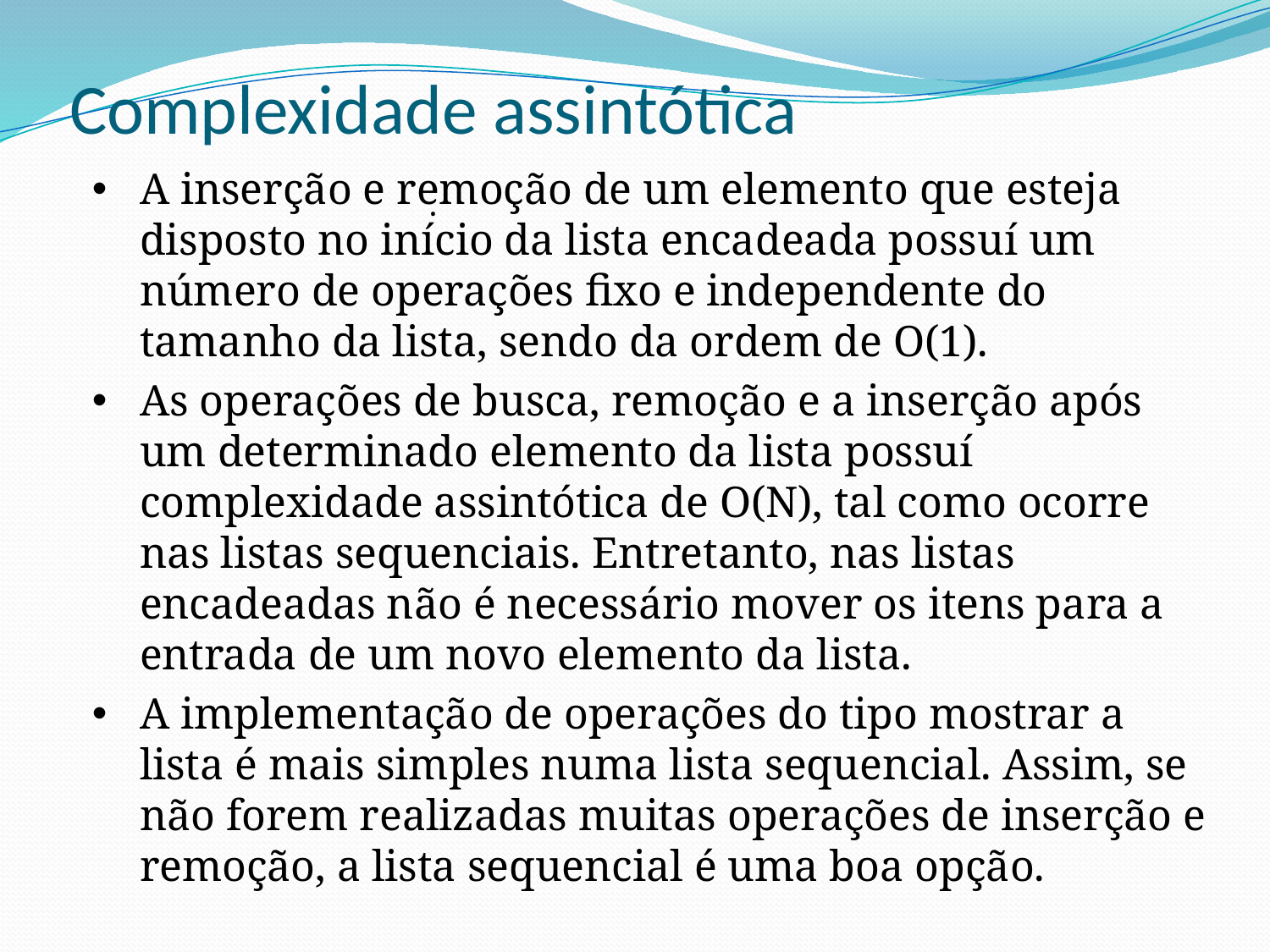

# Complexidade assintótica
A inserção e remoção de um elemento que esteja disposto no início da lista encadeada possuí um número de operações fixo e independente do tamanho da lista, sendo da ordem de O(1).
As operações de busca, remoção e a inserção após um determinado elemento da lista possuí complexidade assintótica de O(N), tal como ocorre nas listas sequenciais. Entretanto, nas listas encadeadas não é necessário mover os itens para a entrada de um novo elemento da lista.
A implementação de operações do tipo mostrar a lista é mais simples numa lista sequencial. Assim, se não forem realizadas muitas operações de inserção e remoção, a lista sequencial é uma boa opção.
.